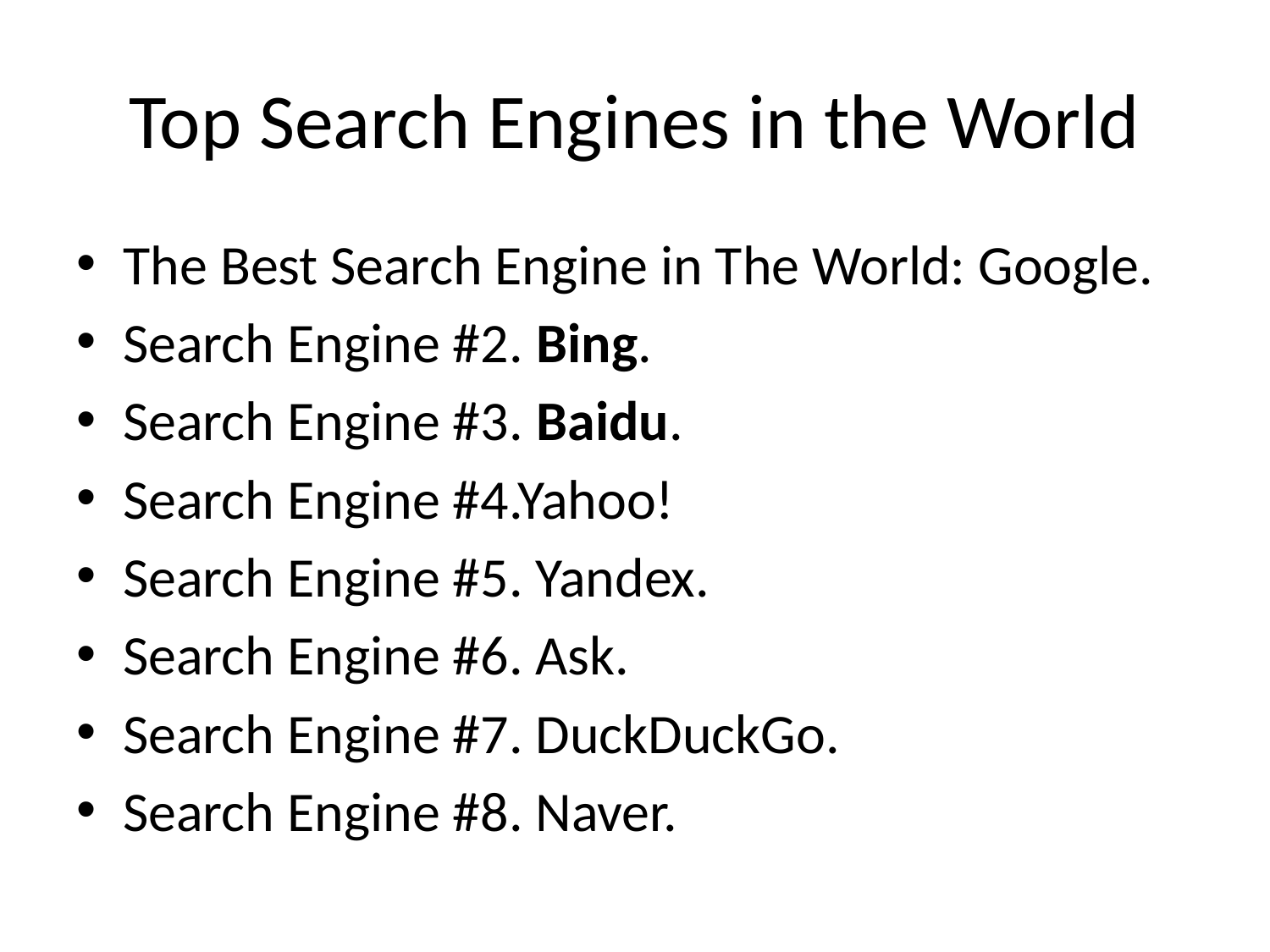

# Top Search Engines in the World
The Best Search Engine in The World: Google.
Search Engine #2. Bing.
Search Engine #3. Baidu.
Search Engine #4.Yahoo!
Search Engine #5. Yandex.
Search Engine #6. Ask.
Search Engine #7. DuckDuckGo.
Search Engine #8. Naver.